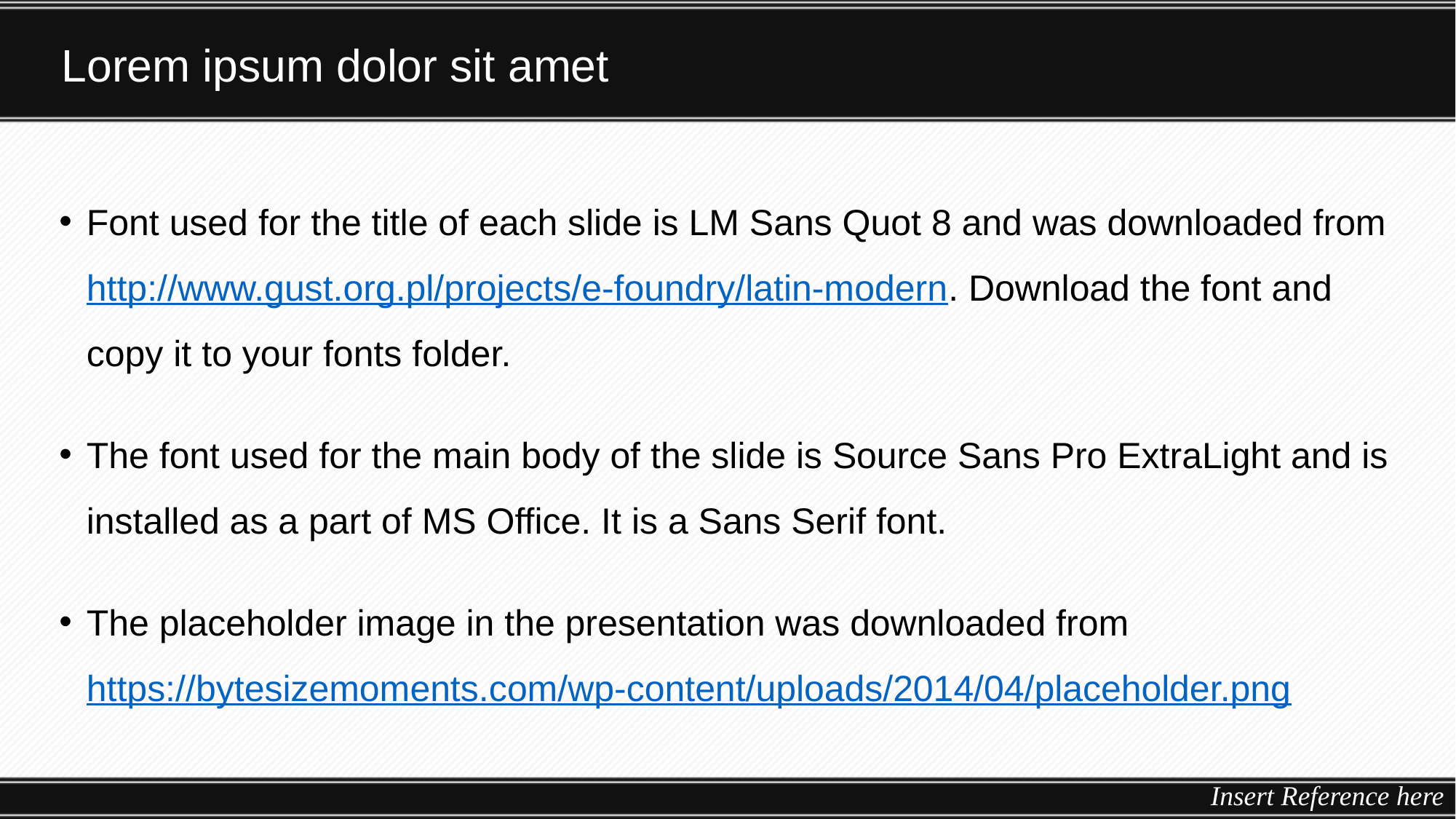

Lorem ipsum dolor sit amet
Font used for the title of each slide is LM Sans Quot 8 and was downloaded from http://www.gust.org.pl/projects/e-foundry/latin-modern. Download the font and copy it to your fonts folder.
The font used for the main body of the slide is Source Sans Pro ExtraLight and is installed as a part of MS Office. It is a Sans Serif font.
The placeholder image in the presentation was downloaded from https://bytesizemoments.com/wp-content/uploads/2014/04/placeholder.png
Insert Reference here